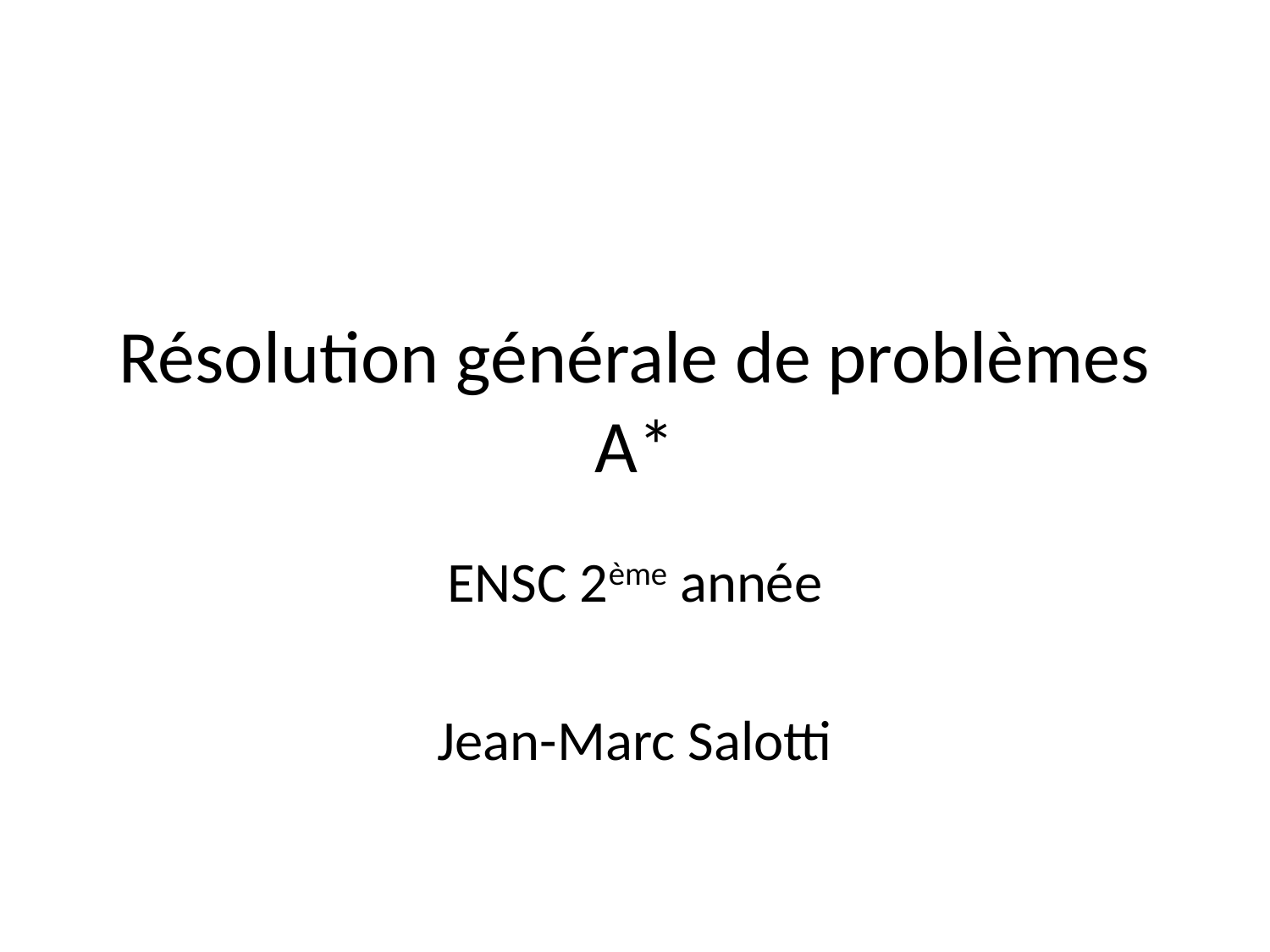

# Résolution générale de problèmes A*
ENSC 2ème année

Jean-Marc Salotti